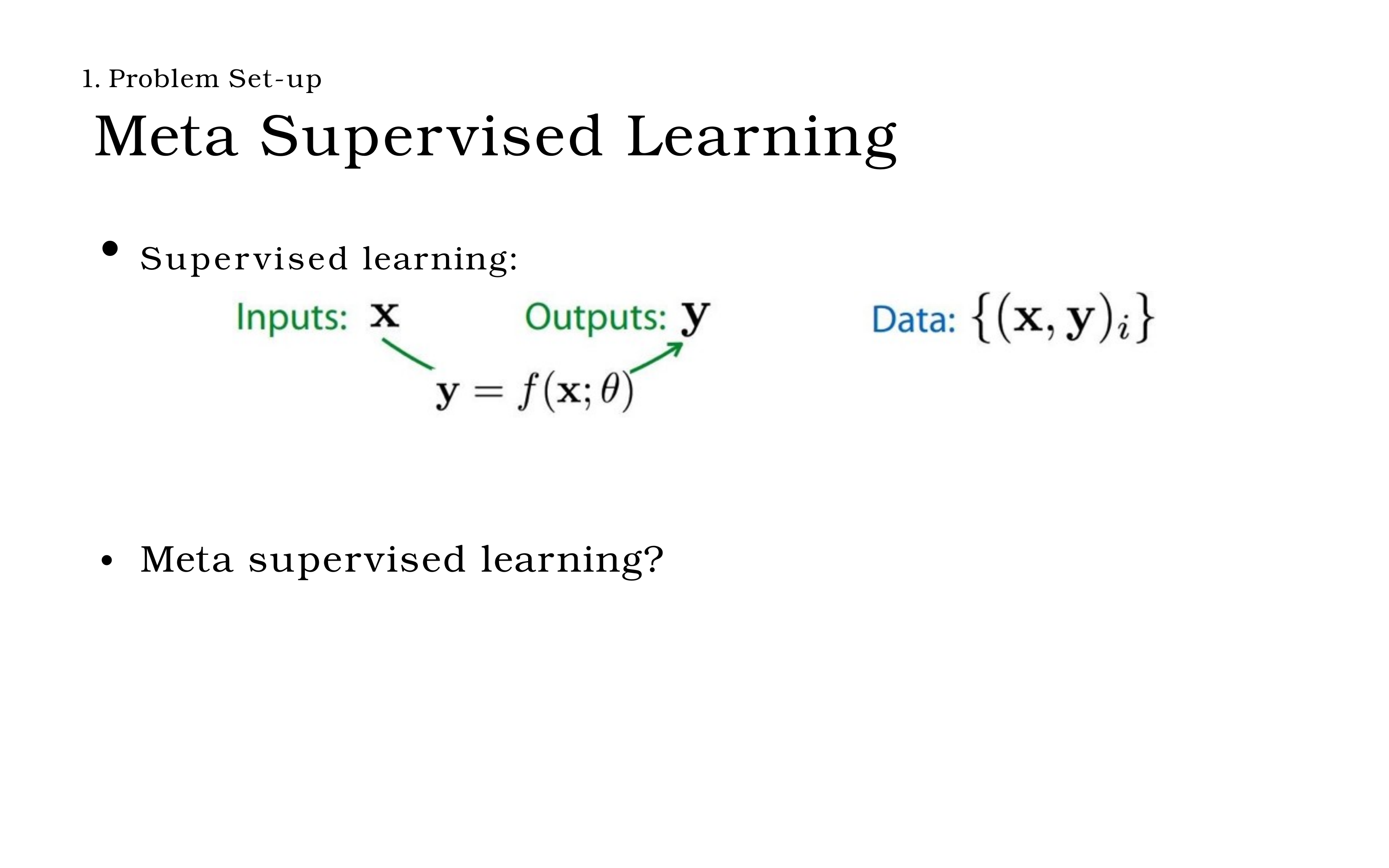

1. Problem Set-up
# Meta Supervised Learning
Supervised learning:

Meta supervised learning?
•